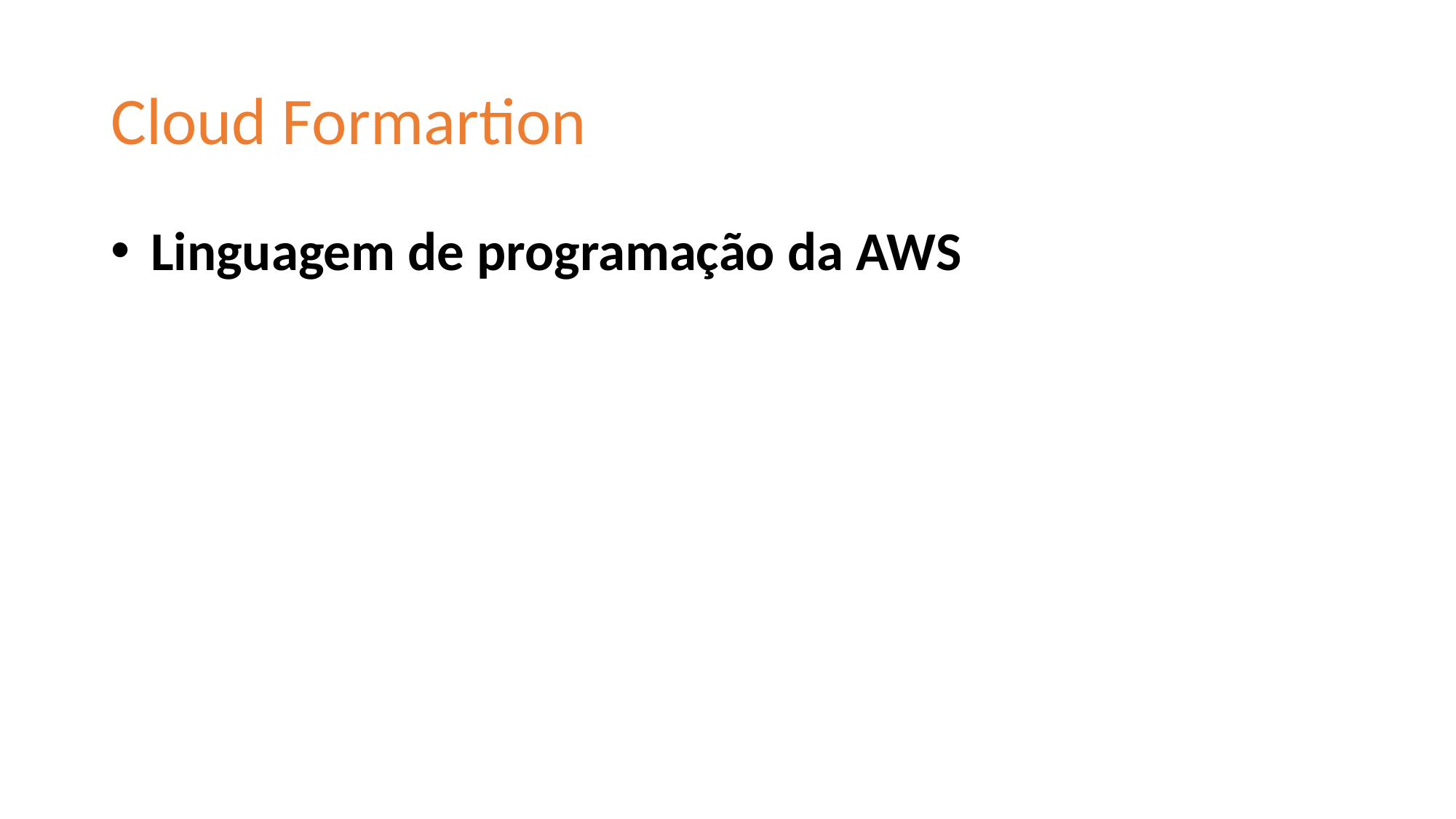

# Cloud Formartion
 Linguagem de programação da AWS